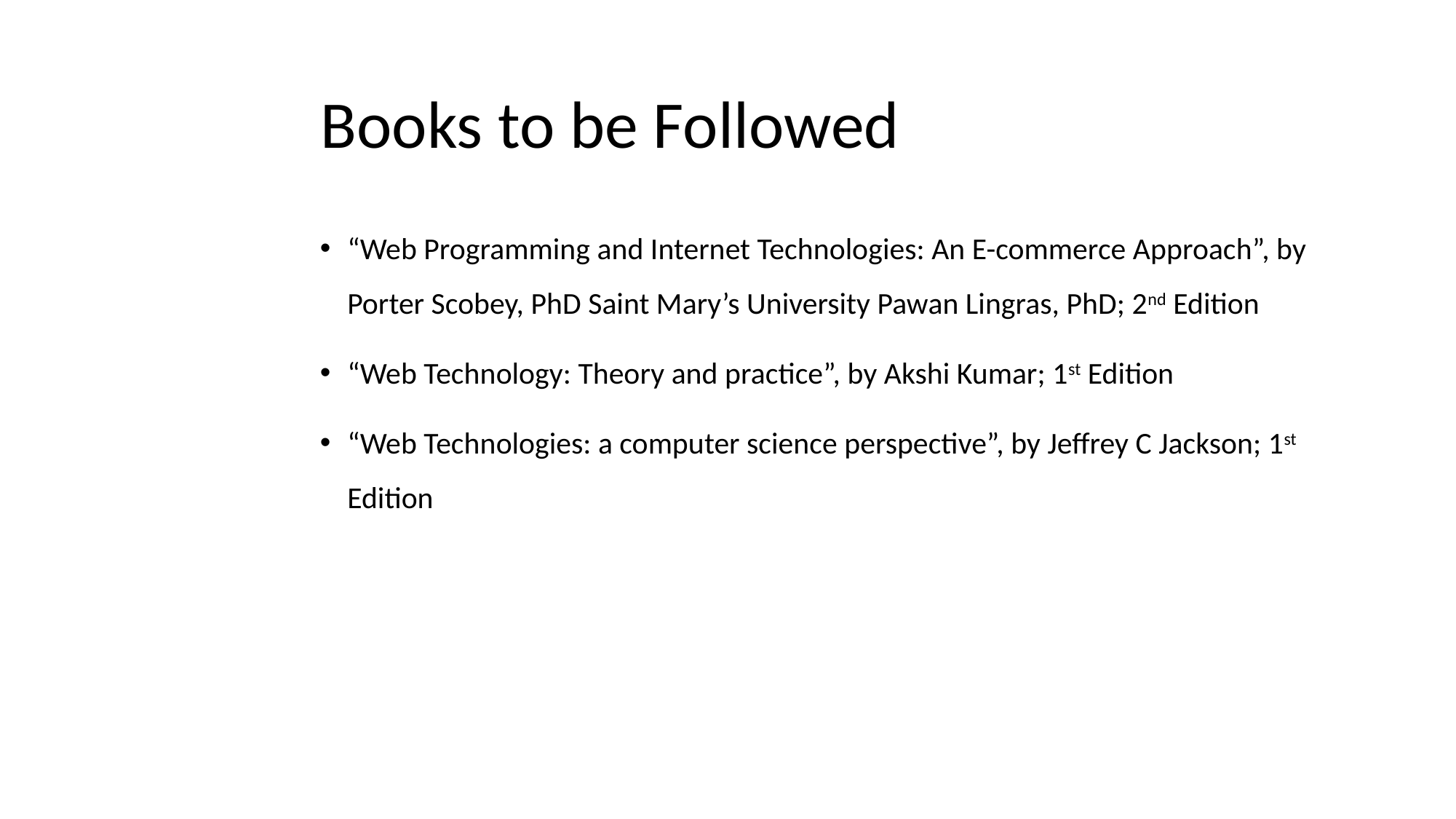

# Books to be Followed
“Web Programming and Internet Technologies: An E-commerce Approach”, by Porter Scobey, PhD Saint Mary’s University Pawan Lingras, PhD; 2nd Edition
“Web Technology: Theory and practice”, by Akshi Kumar; 1st Edition
“Web Technologies: a computer science perspective”, by Jeffrey C Jackson; 1st Edition